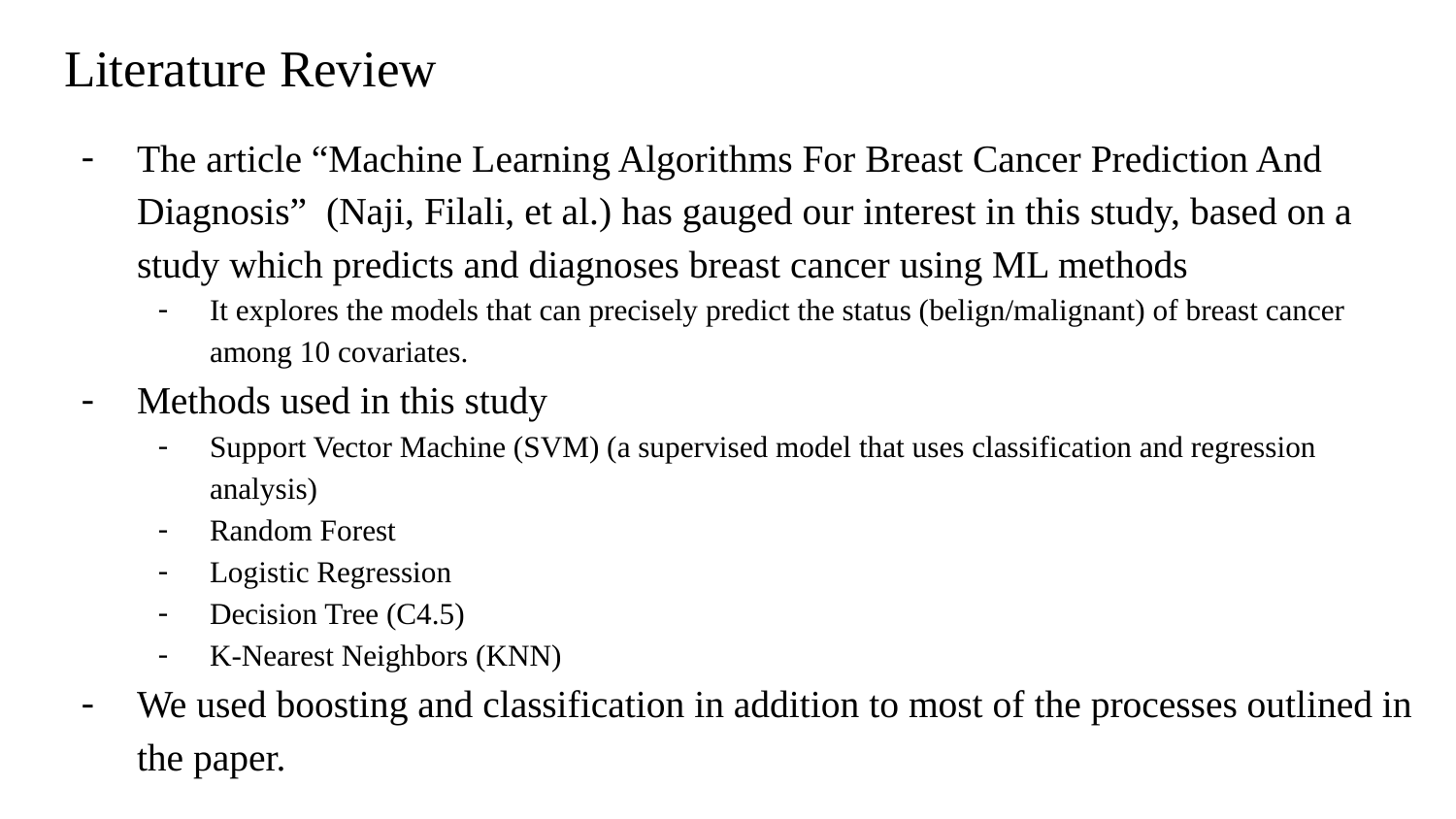

# Literature Review
The article “Machine Learning Algorithms For Breast Cancer Prediction And Diagnosis”  (Naji, Filali, et al.) has gauged our interest in this study, based on a study which predicts and diagnoses breast cancer using ML methods
It explores the models that can precisely predict the status (belign/malignant) of breast cancer among 10 covariates.
Methods used in this study
Support Vector Machine (SVM) (a supervised model that uses classification and regression analysis)
Random Forest
Logistic Regression
Decision Tree (C4.5)
K-Nearest Neighbors (KNN)
We used boosting and classification in addition to most of the processes outlined in the paper.